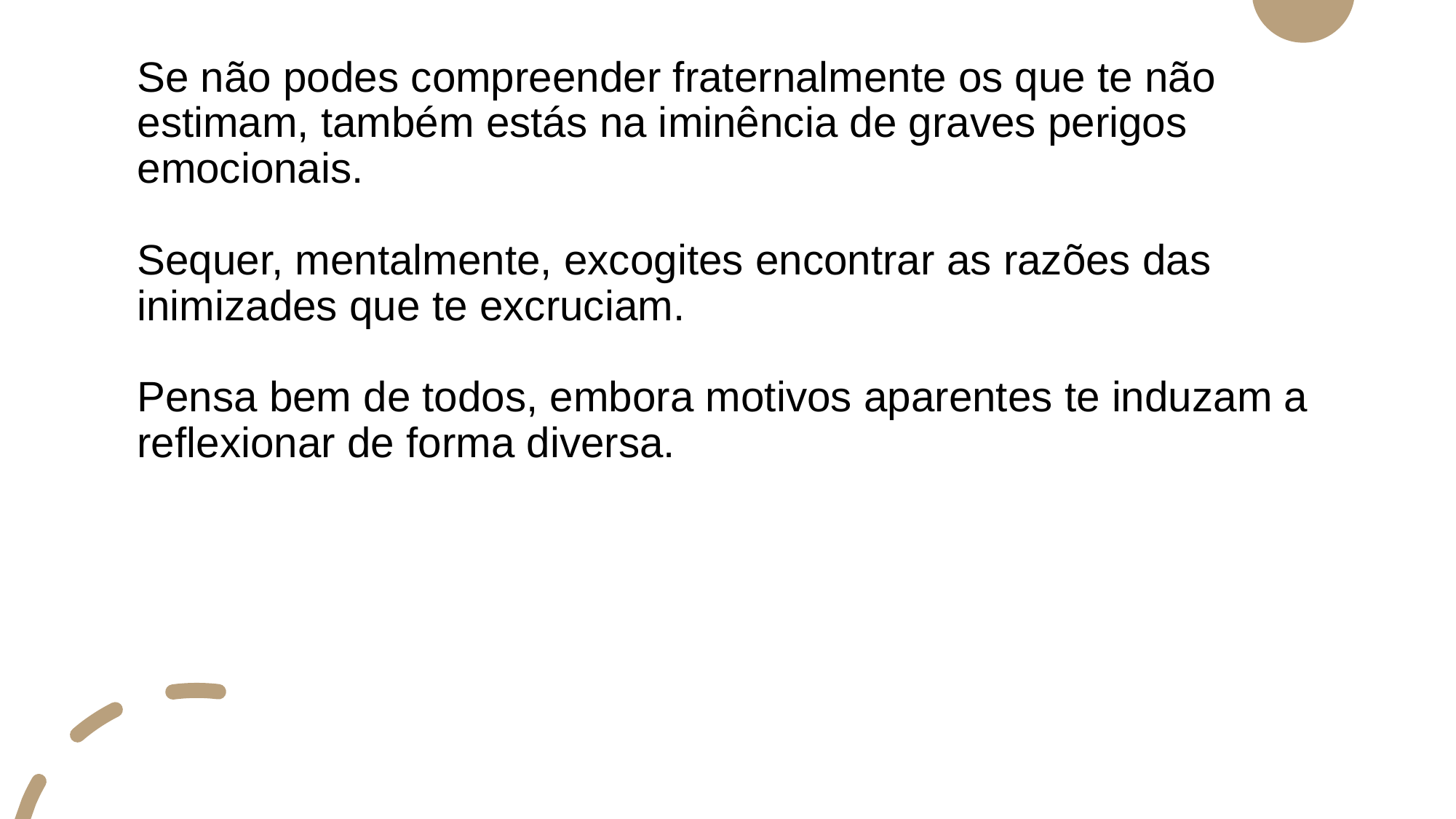

Se não podes compreender fraternalmente os que te não estimam, também estás na iminência de graves perigos emocionais.
Sequer, mentalmente, excogites encontrar as razões das inimizades que te excruciam.
Pensa bem de todos, embora motivos aparentes te induzam a reflexionar de forma diversa.